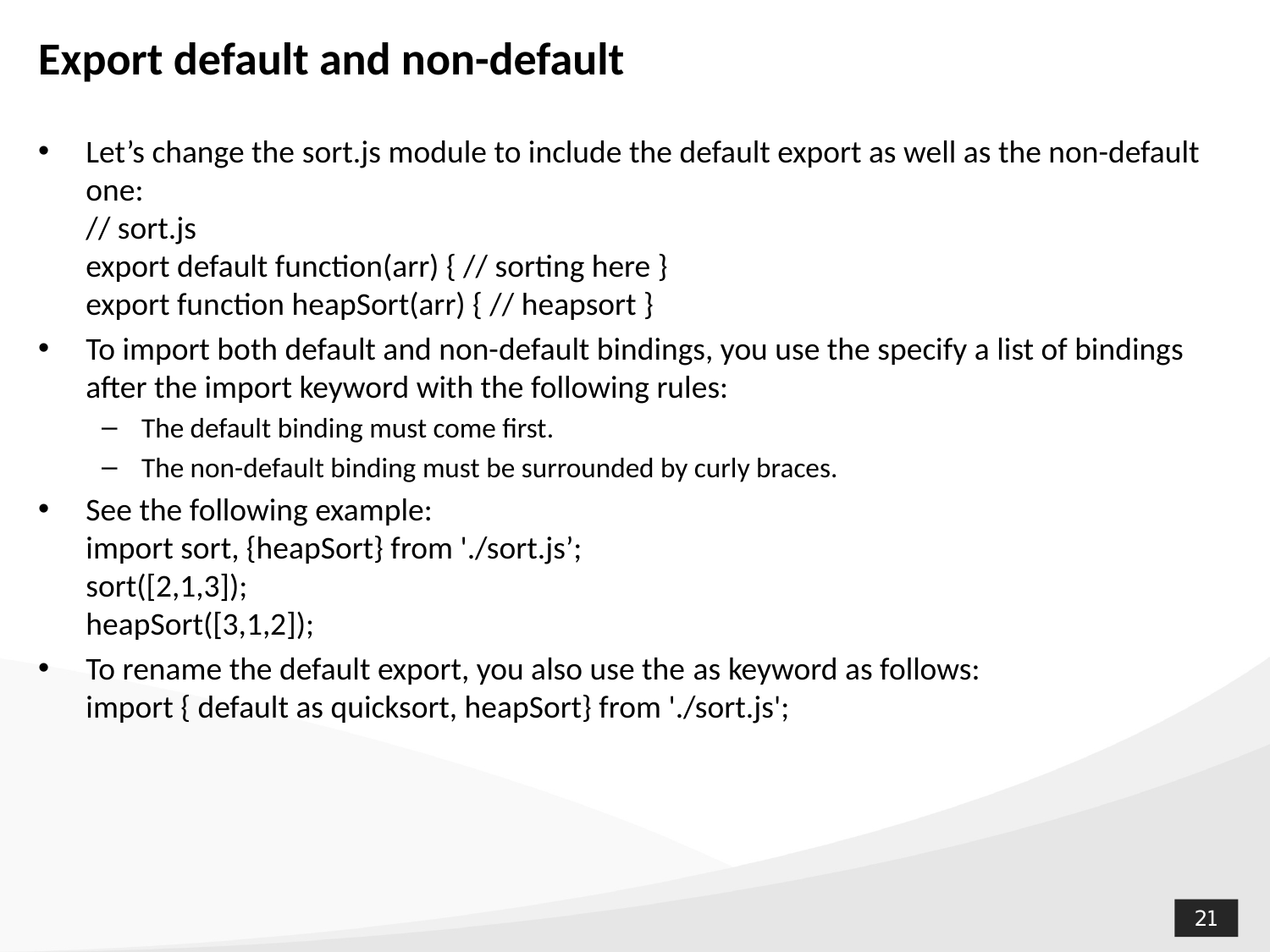

# Export default and non-default
Let’s change the sort.js module to include the default export as well as the non-default one:
// sort.js
export default function(arr) { // sorting here }
export function heapSort(arr) { // heapsort }
To import both default and non-default bindings, you use the specify a list of bindings after the import keyword with the following rules:
The default binding must come first.
The non-default binding must be surrounded by curly braces.
See the following example:
import sort, {heapSort} from './sort.js’;
sort([2,1,3]);
heapSort([3,1,2]);
To rename the default export, you also use the as keyword as follows:
import { default as quicksort, heapSort} from './sort.js';